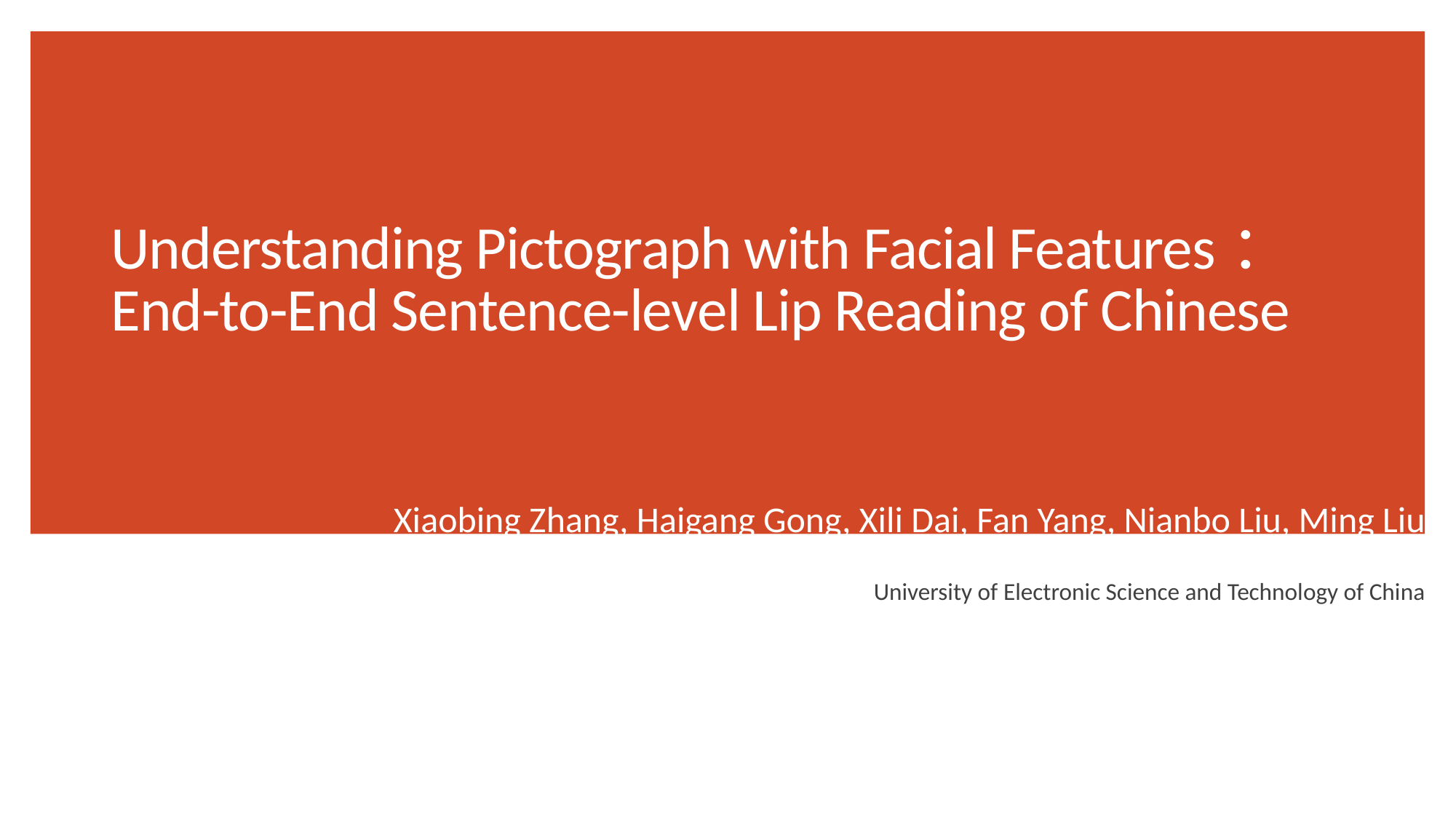

# Understanding Pictograph with Facial Features： End-to-End Sentence-level Lip Reading of Chinese
Xiaobing Zhang, Haigang Gong, Xili Dai, Fan Yang, Nianbo Liu, Ming Liu
University of Electronic Science and Technology of China